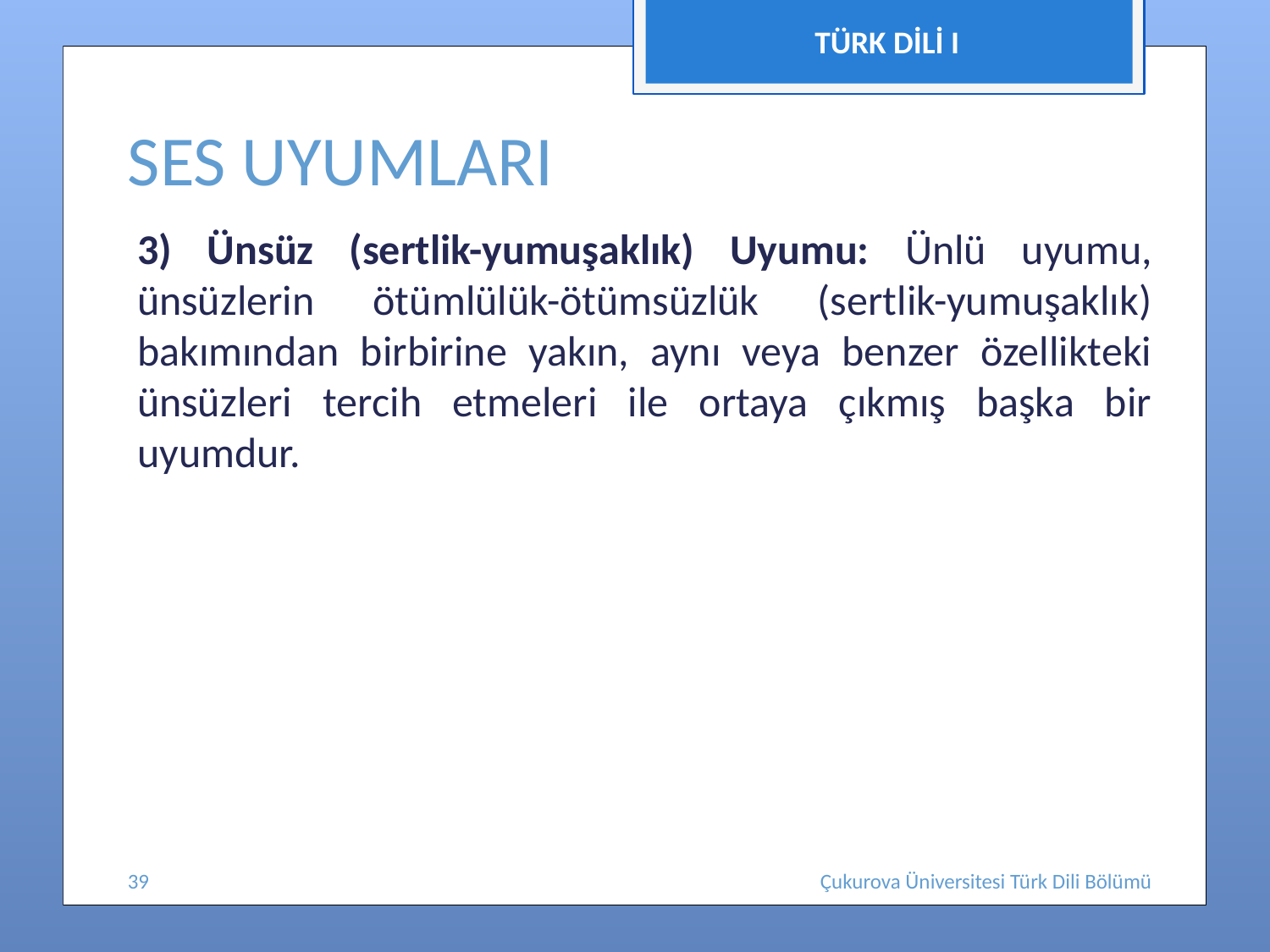

TÜRK DİLİ I
# SES UYUMLARI
3) Ünsüz (sertlik-yumuşaklık) Uyumu: Ünlü uyumu, ünsüzlerin ötümlülük-ötümsüzlük (sertlik-yumuşaklık) bakımından birbirine yakın, aynı veya benzer özellikteki ünsüzleri tercih etmeleri ile ortaya çıkmış başka bir uyumdur.
39
Çukurova Üniversitesi Türk Dili Bölümü